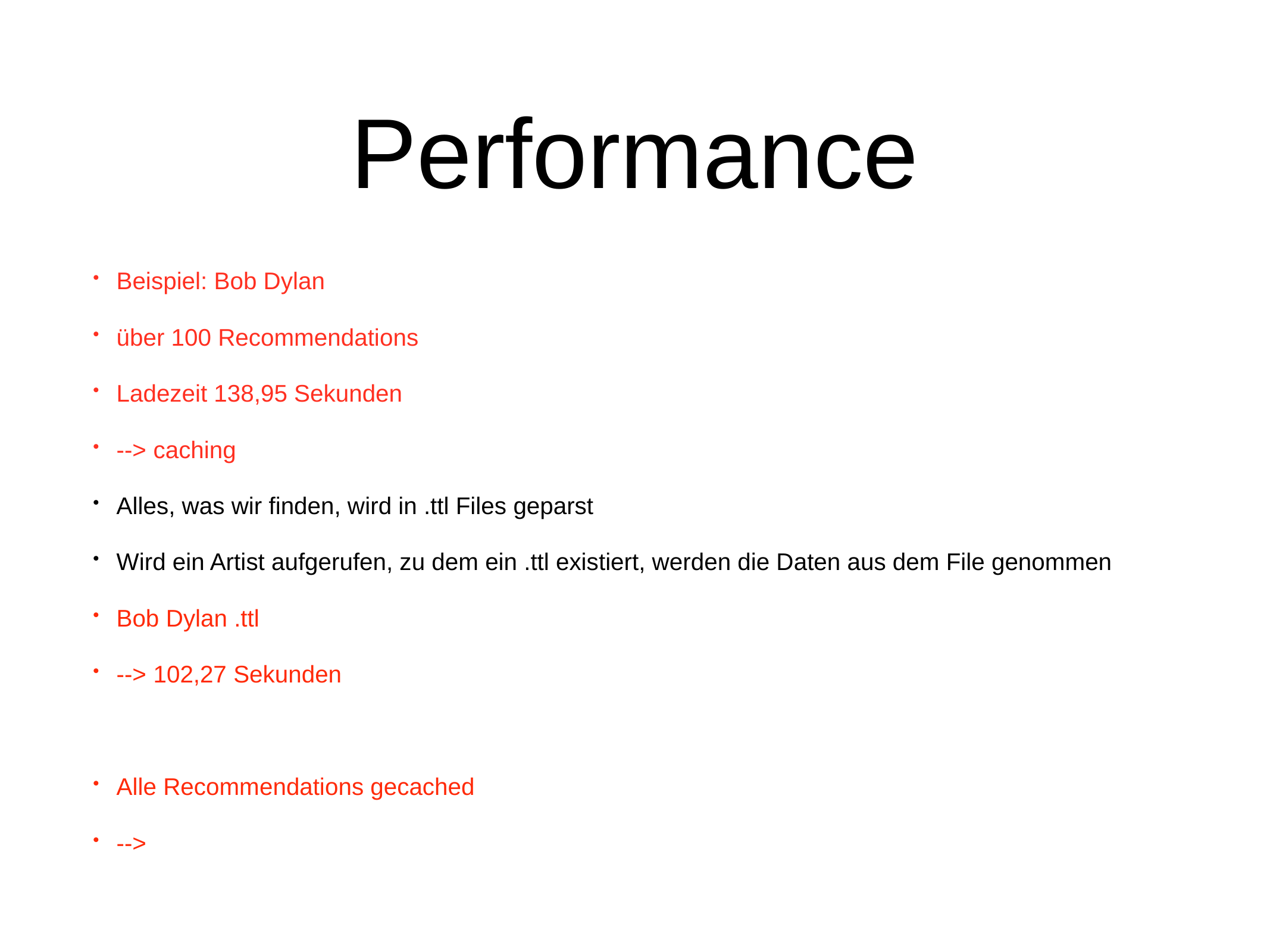

# Performance
Beispiel: Bob Dylan
über 100 Recommendations
Ladezeit 138,95 Sekunden
--> caching
Alles, was wir finden, wird in .ttl Files geparst
Wird ein Artist aufgerufen, zu dem ein .ttl existiert, werden die Daten aus dem File genommen
Bob Dylan .ttl
--> 102,27 Sekunden

Alle Recommendations gecached
-->